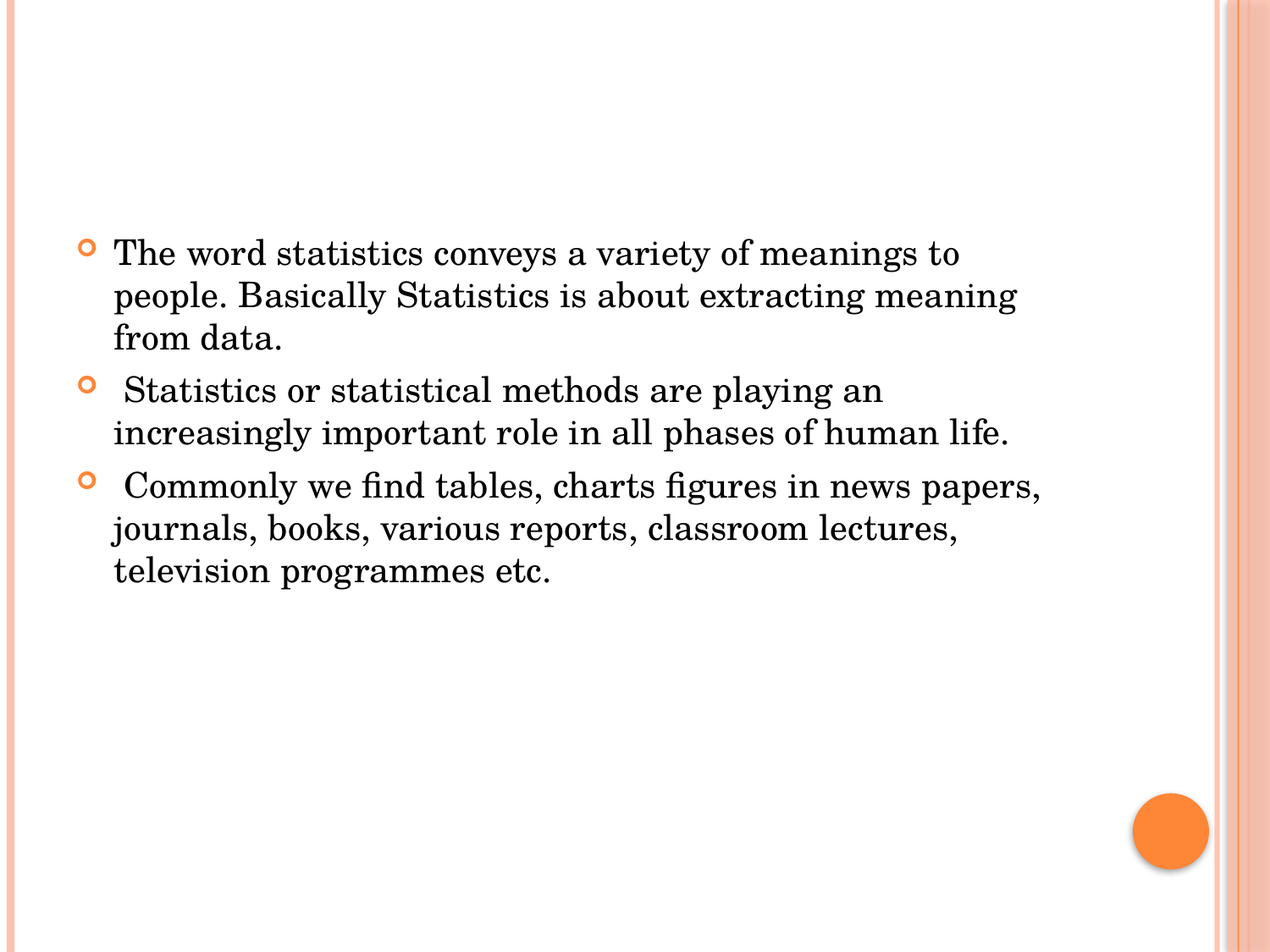

The word statistics conveys a variety of meanings to people. Basically Statistics is about extracting meaning from data.
 Statistics or statistical methods are playing an increasingly important role in all phases of human life.
 Commonly we find tables, charts figures in news papers, journals, books, various reports, classroom lectures, television programmes etc.